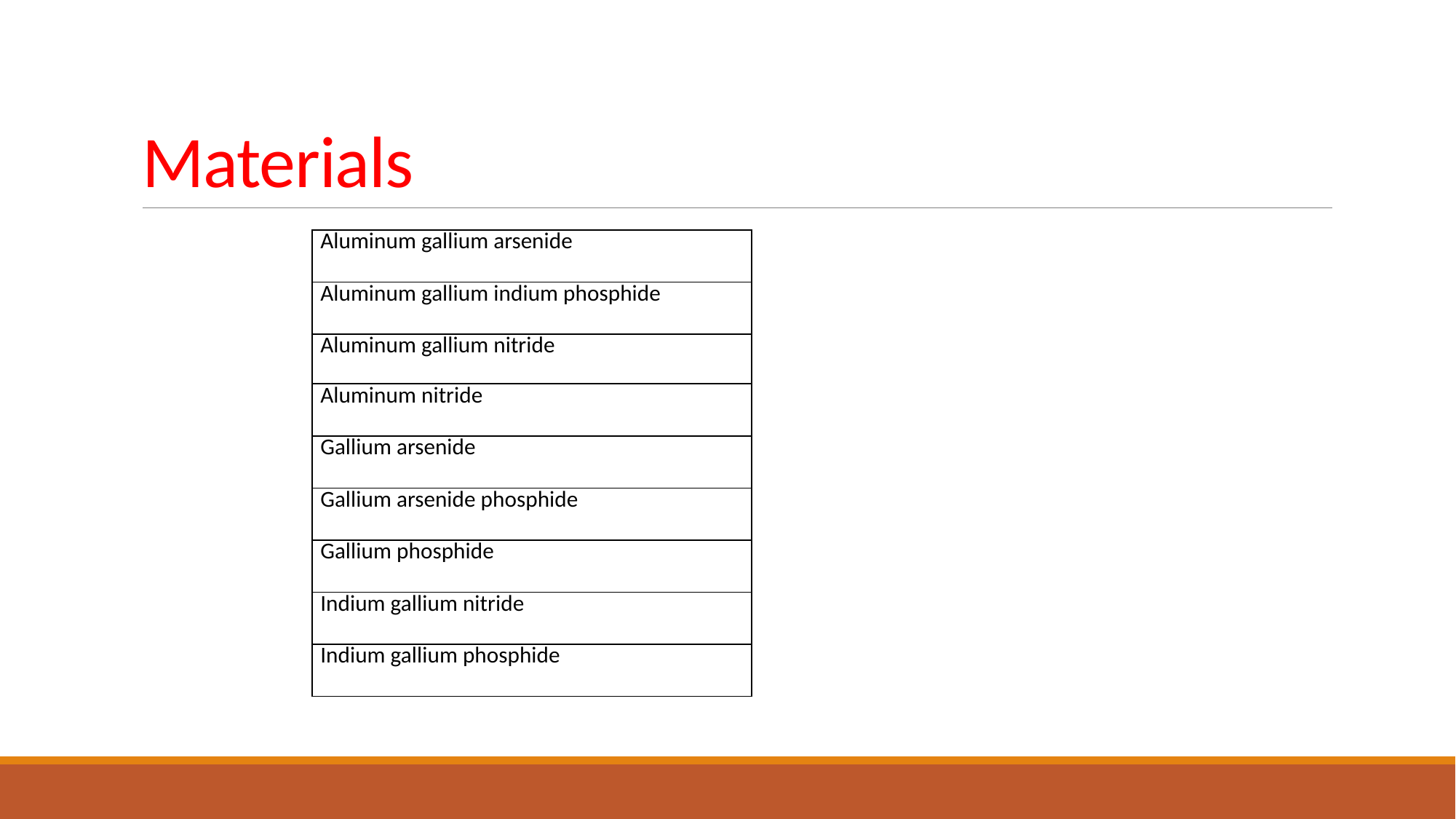

# Materials
| Aluminum gallium arsenide |
| --- |
| Aluminum gallium indium phosphide |
| Aluminum gallium nitride |
| Aluminum nitride |
| Gallium arsenide |
| Gallium arsenide phosphide |
| Gallium phosphide |
| Indium gallium nitride |
| Indium gallium phosphide |